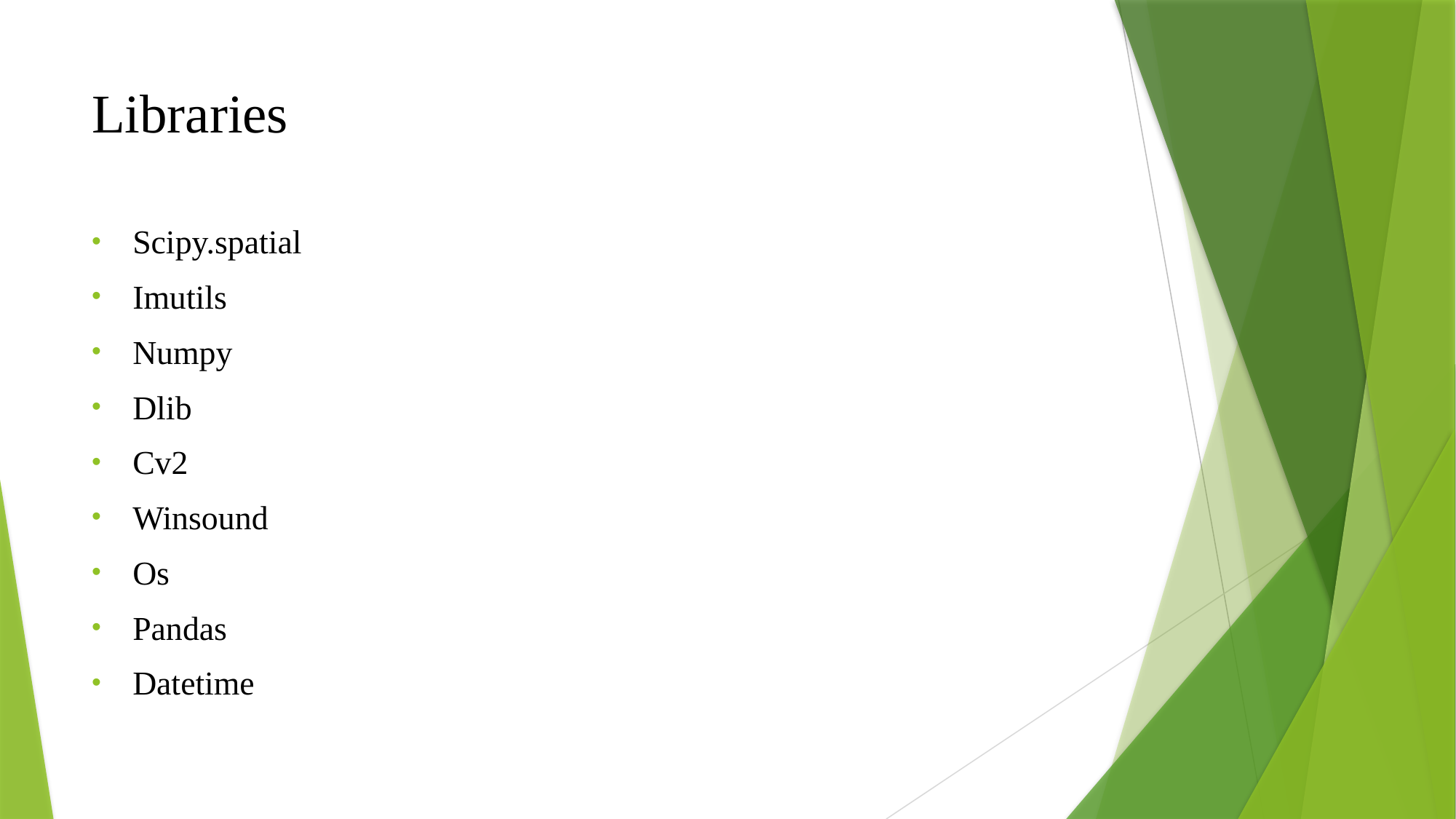

# Libraries
Scipy.spatial
Imutils
Numpy
Dlib
Cv2
Winsound
Os
Pandas
Datetime